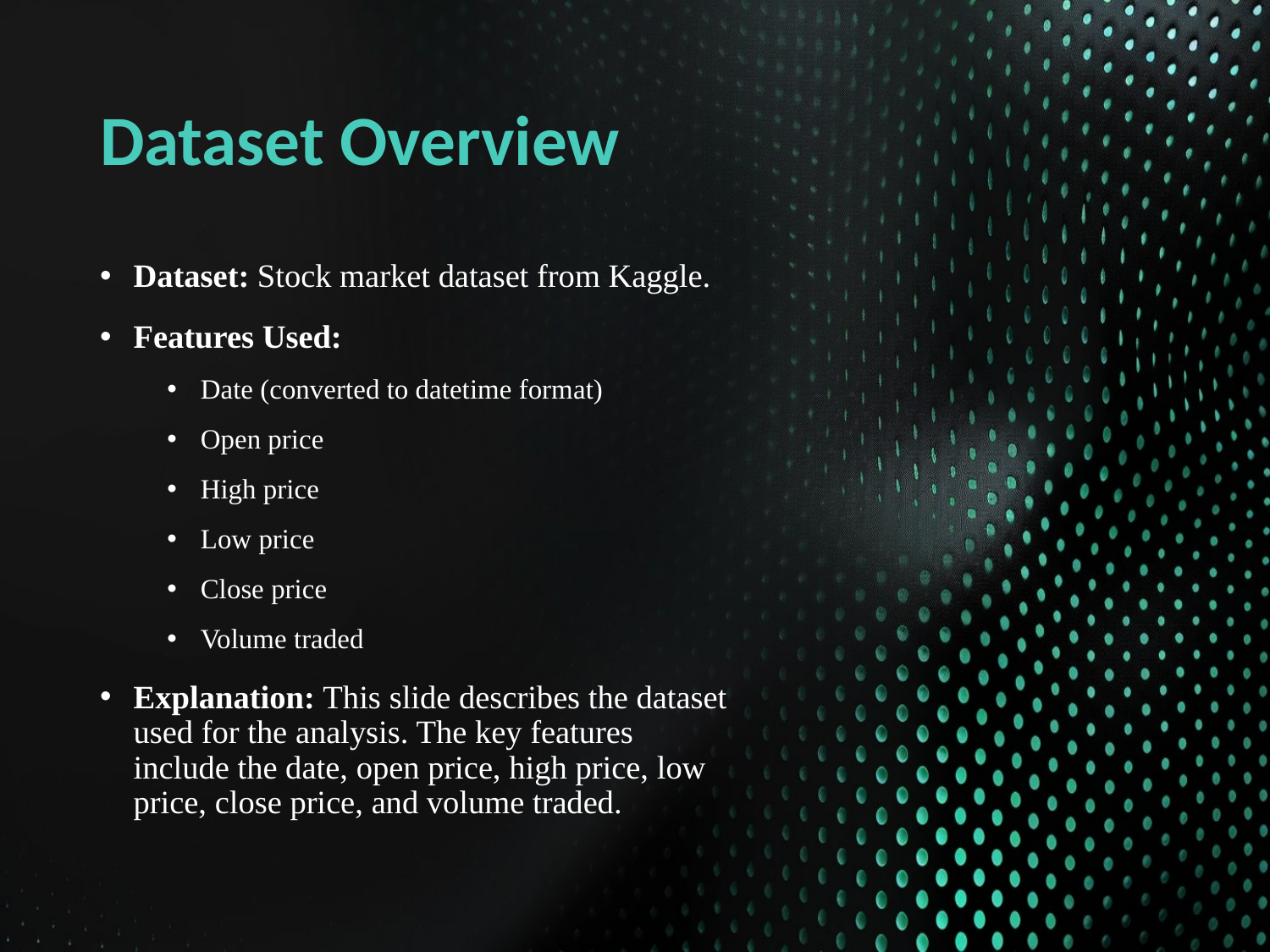

# Dataset Overview
Dataset: Stock market dataset from Kaggle.
Features Used:
Date (converted to datetime format)
Open price
High price
Low price
Close price
Volume traded
Explanation: This slide describes the dataset used for the analysis. The key features include the date, open price, high price, low price, close price, and volume traded.